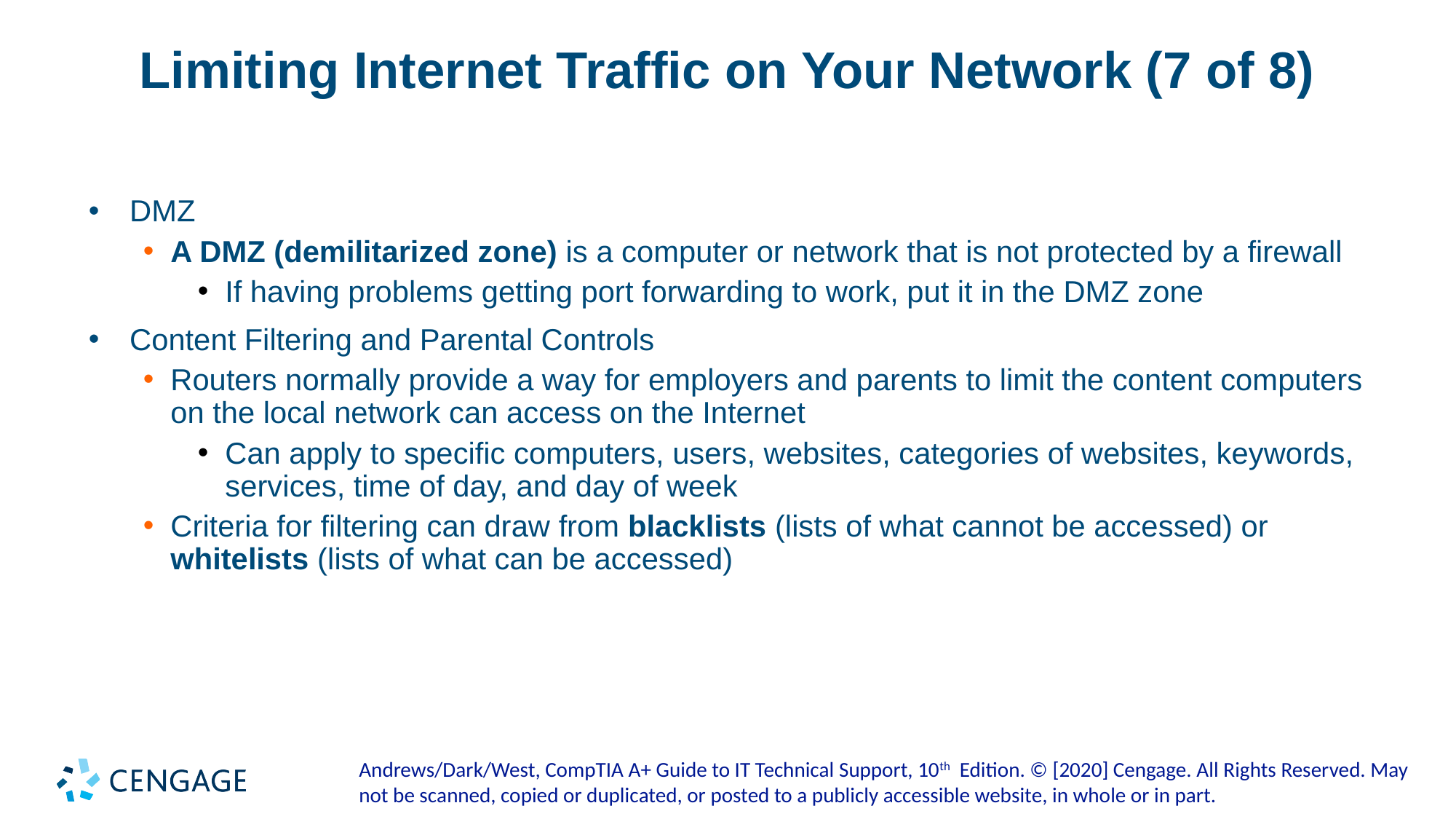

# Limiting Internet Traffic on Your Network (7 of 8)
DMZ
A DMZ (demilitarized zone) is a computer or network that is not protected by a firewall
If having problems getting port forwarding to work, put it in the DMZ zone
Content Filtering and Parental Controls
Routers normally provide a way for employers and parents to limit the content computers on the local network can access on the Internet
Can apply to specific computers, users, websites, categories of websites, keywords, services, time of day, and day of week
Criteria for filtering can draw from blacklists (lists of what cannot be accessed) or whitelists (lists of what can be accessed)